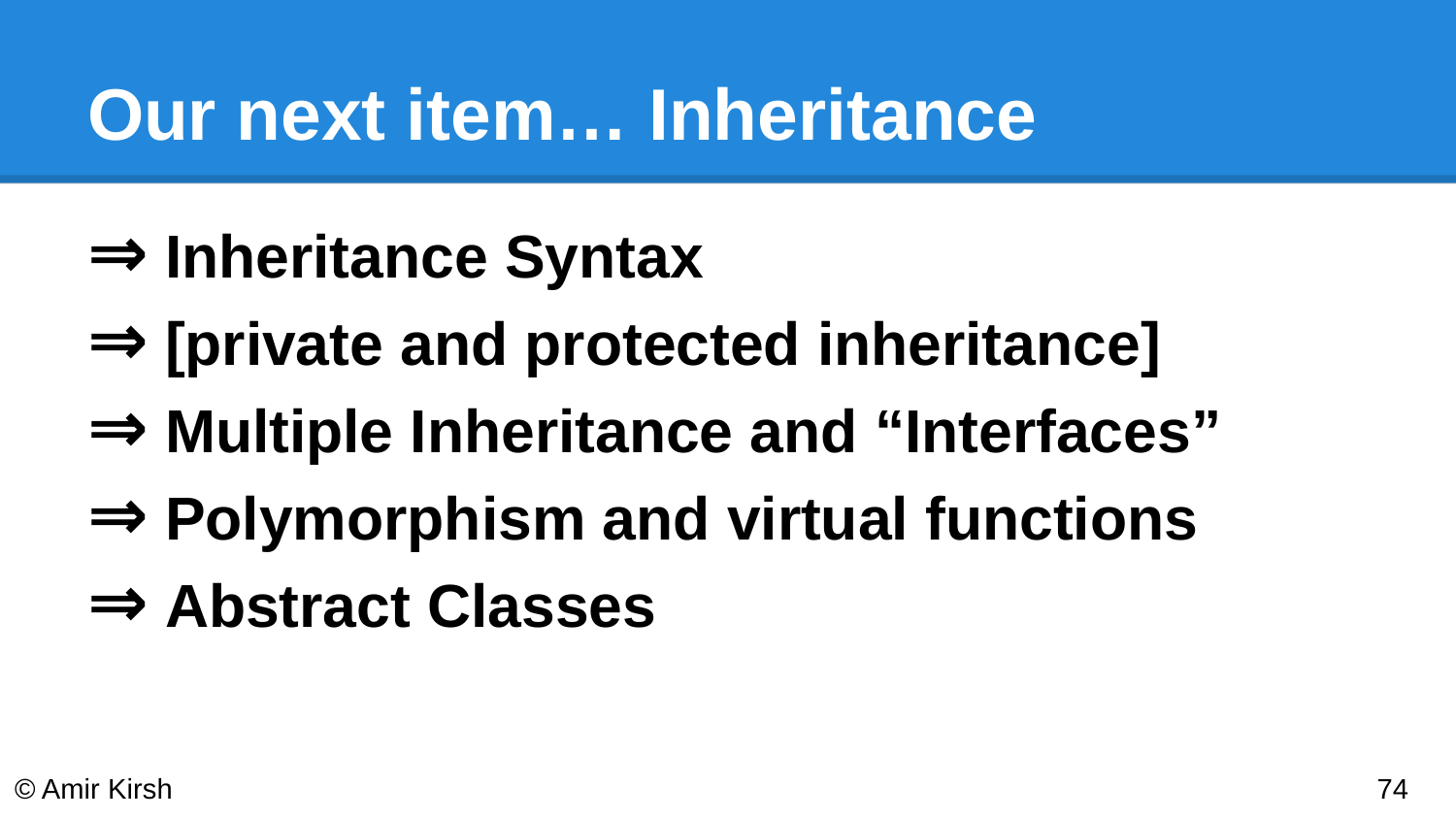

# Our next item… Inheritance
⇒ Inheritance Syntax
⇒ [private and protected inheritance]
⇒ Multiple Inheritance and “Interfaces”
⇒ Polymorphism and virtual functions
⇒ Abstract Classes
© Amir Kirsh
74